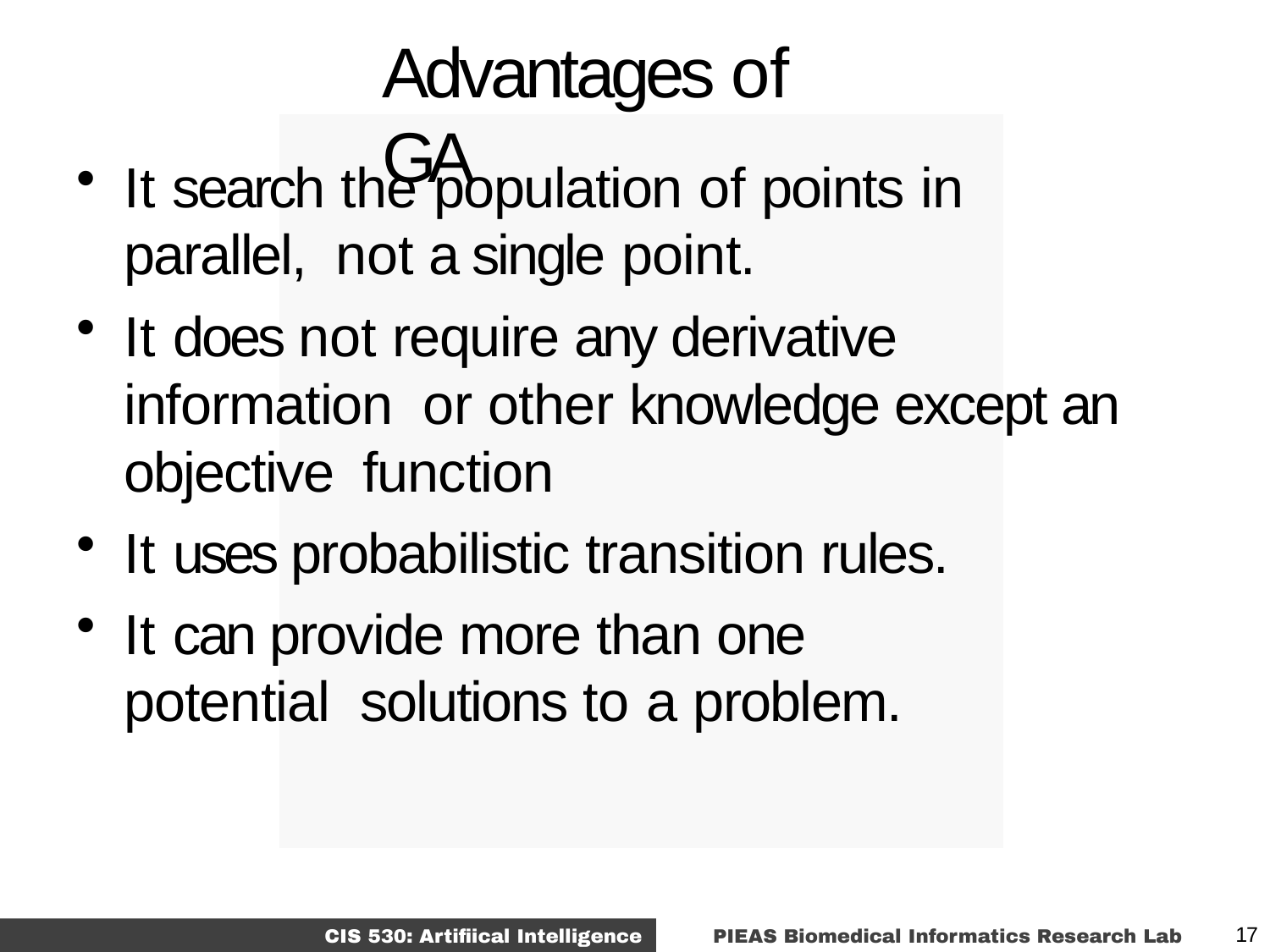

# Advantages of GA
It search the population of points in parallel,  not a single point.
It does not require any derivative information  or other knowledge except an objective  function
It uses probabilistic transition rules.
It can provide more than one potential  solutions to a problem.
PIEAS Biomedical Informatics Research Lab
CIS 530: Artifiical Intelligence
17